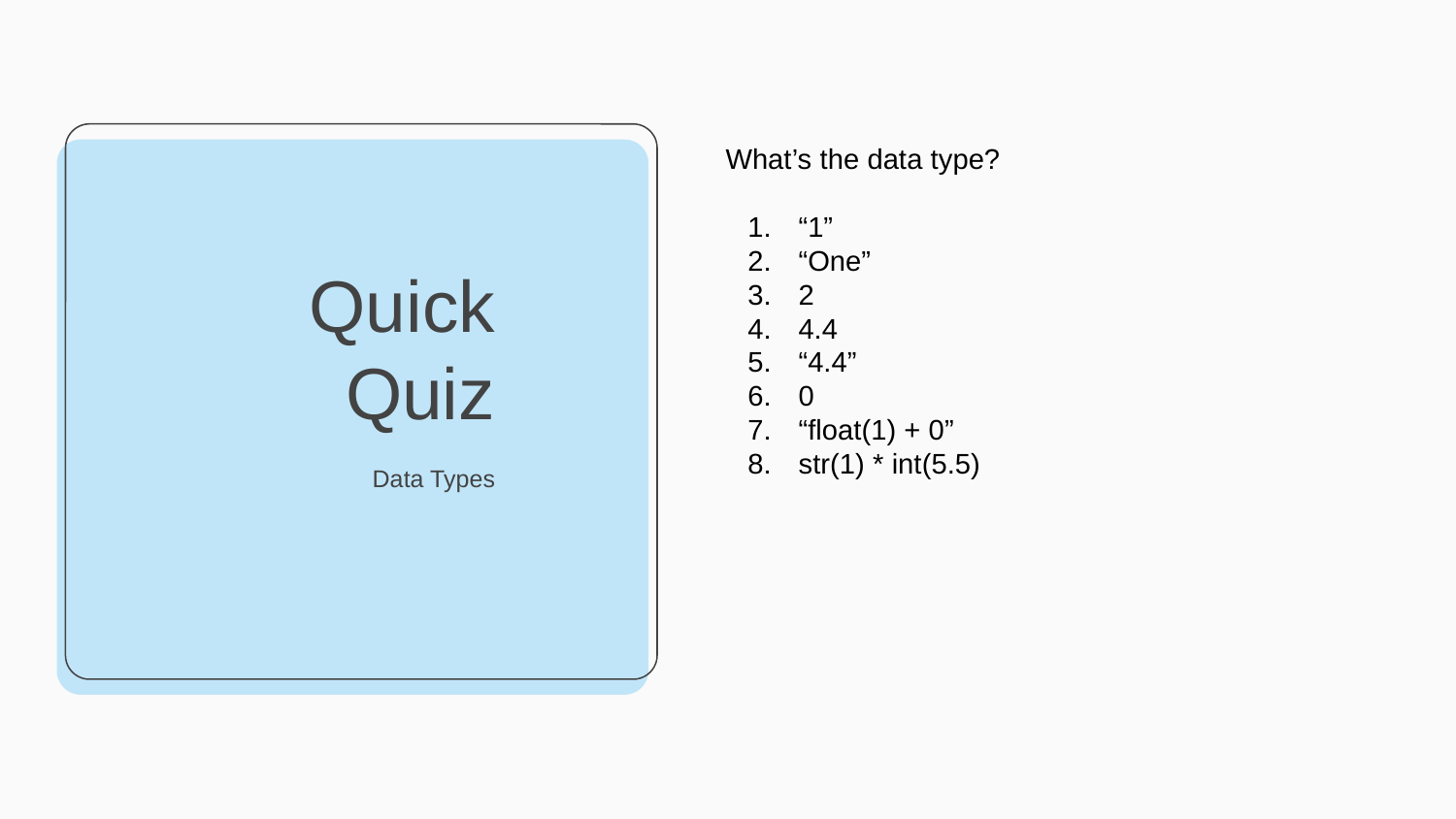

What’s the data type?

“1”
“One”
2
4.4
“4.4”
0
“float(1) + 0”
str(1) * int(5.5)
# Quick Quiz
Data Types